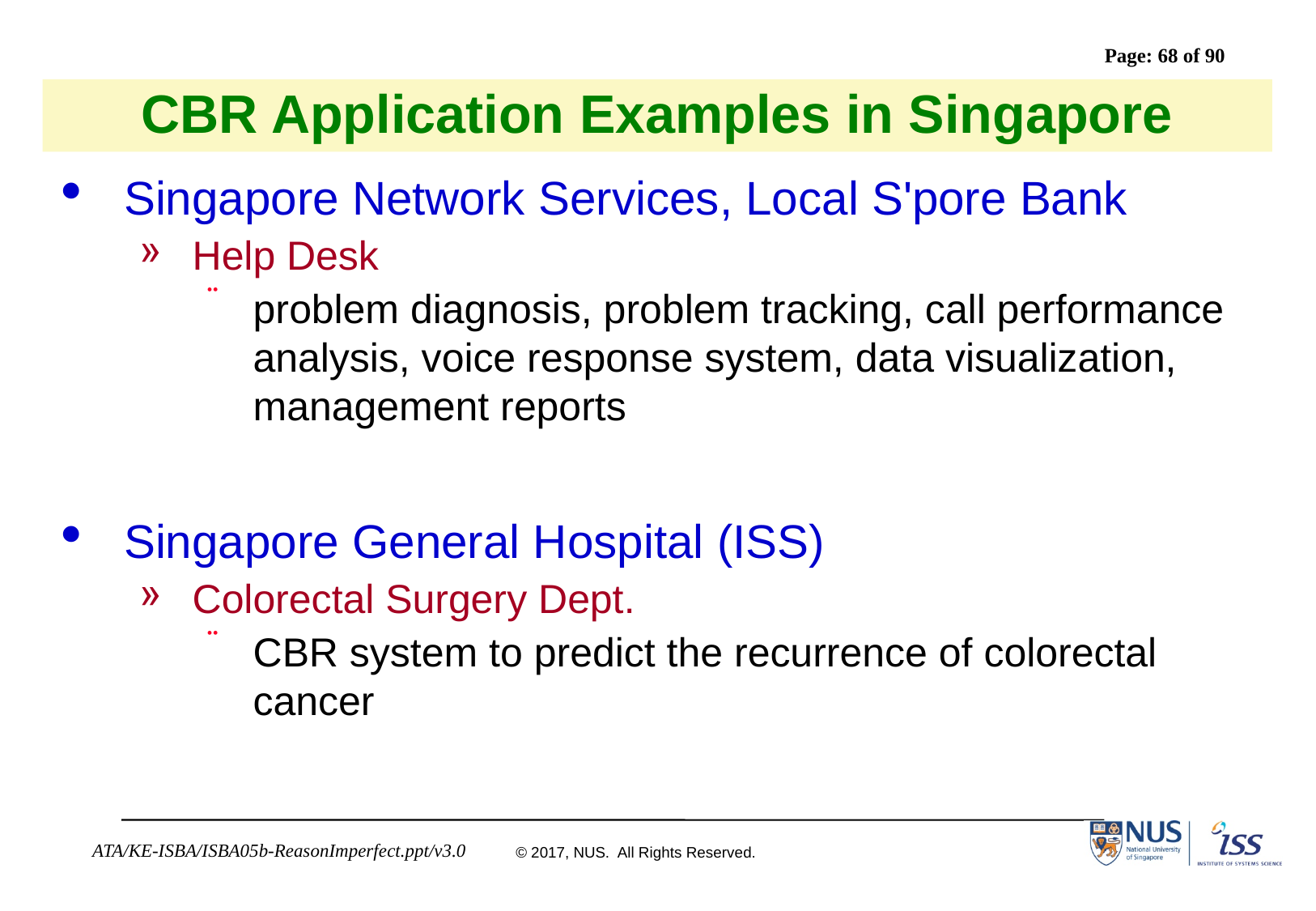

# CBR Application Examples in Singapore
Singapore Network Services, Local S'pore Bank
Help Desk
problem diagnosis, problem tracking, call performance analysis, voice response system, data visualization, management reports

Singapore General Hospital (ISS)
Colorectal Surgery Dept.
CBR system to predict the recurrence of colorectal cancer